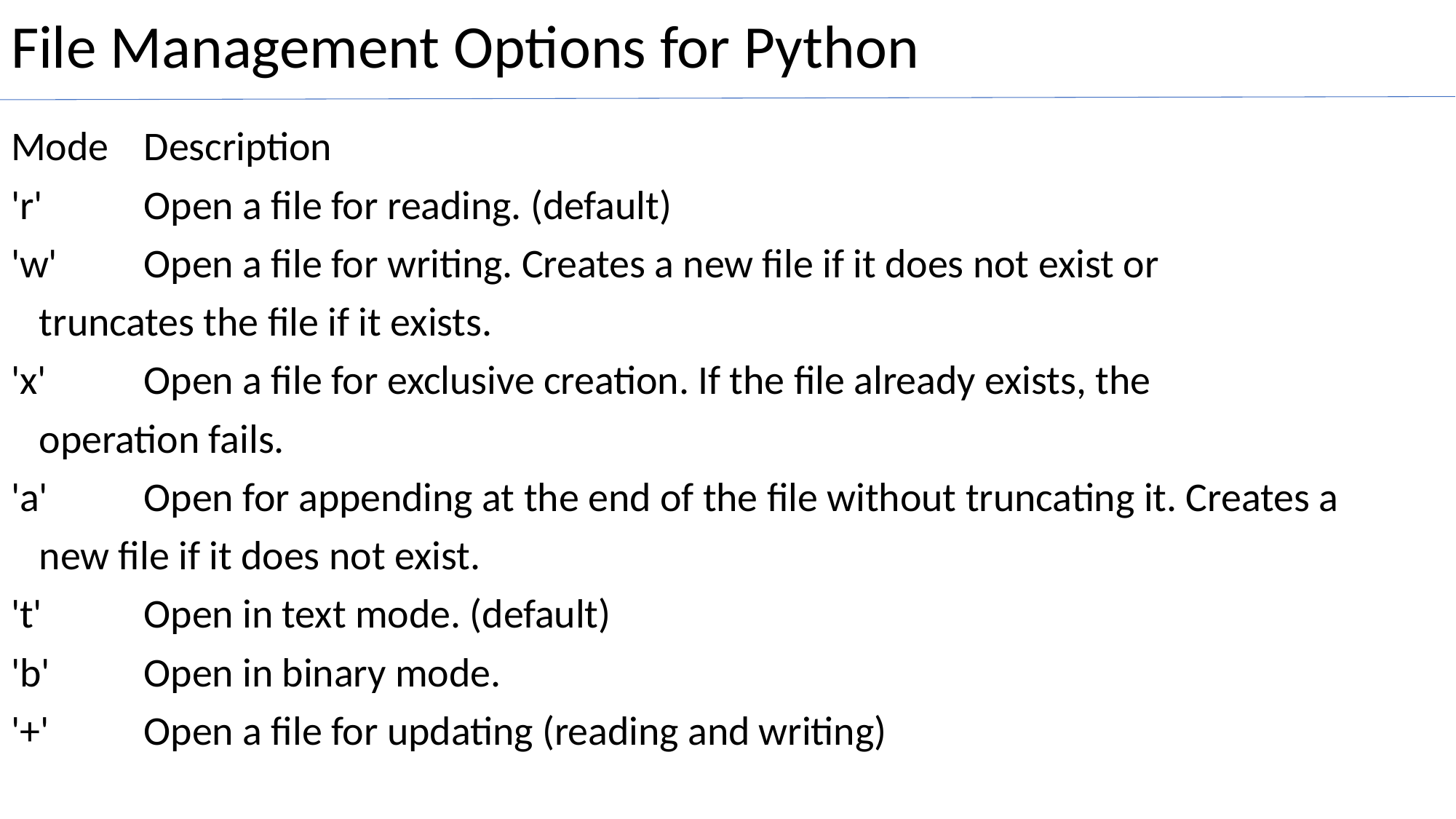

# File Management Options for Python
Mode		Description
'r'		Open a file for reading. (default)
'w'		Open a file for writing. Creates a new file if it does not exist or
			truncates the file if it exists.
'x'		Open a file for exclusive creation. If the file already exists, the
			operation fails.
'a'		Open for appending at the end of the file without truncating it. Creates a
			new file if it does not exist.
't'		Open in text mode. (default)
'b'		Open in binary mode.
'+'		Open a file for updating (reading and writing)